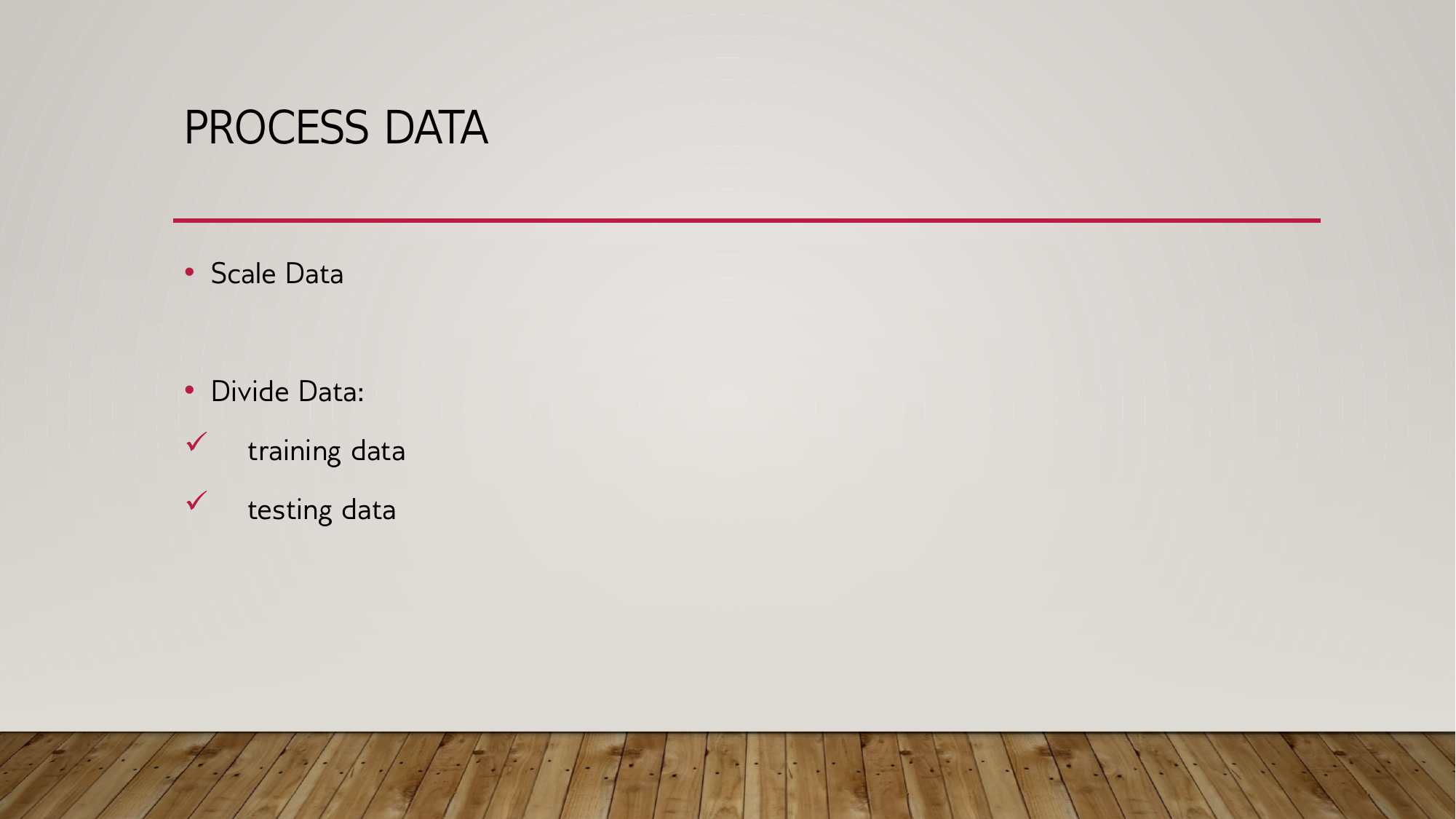

# Process Data
Scale Data

Divide Data:
    training data
    testing data